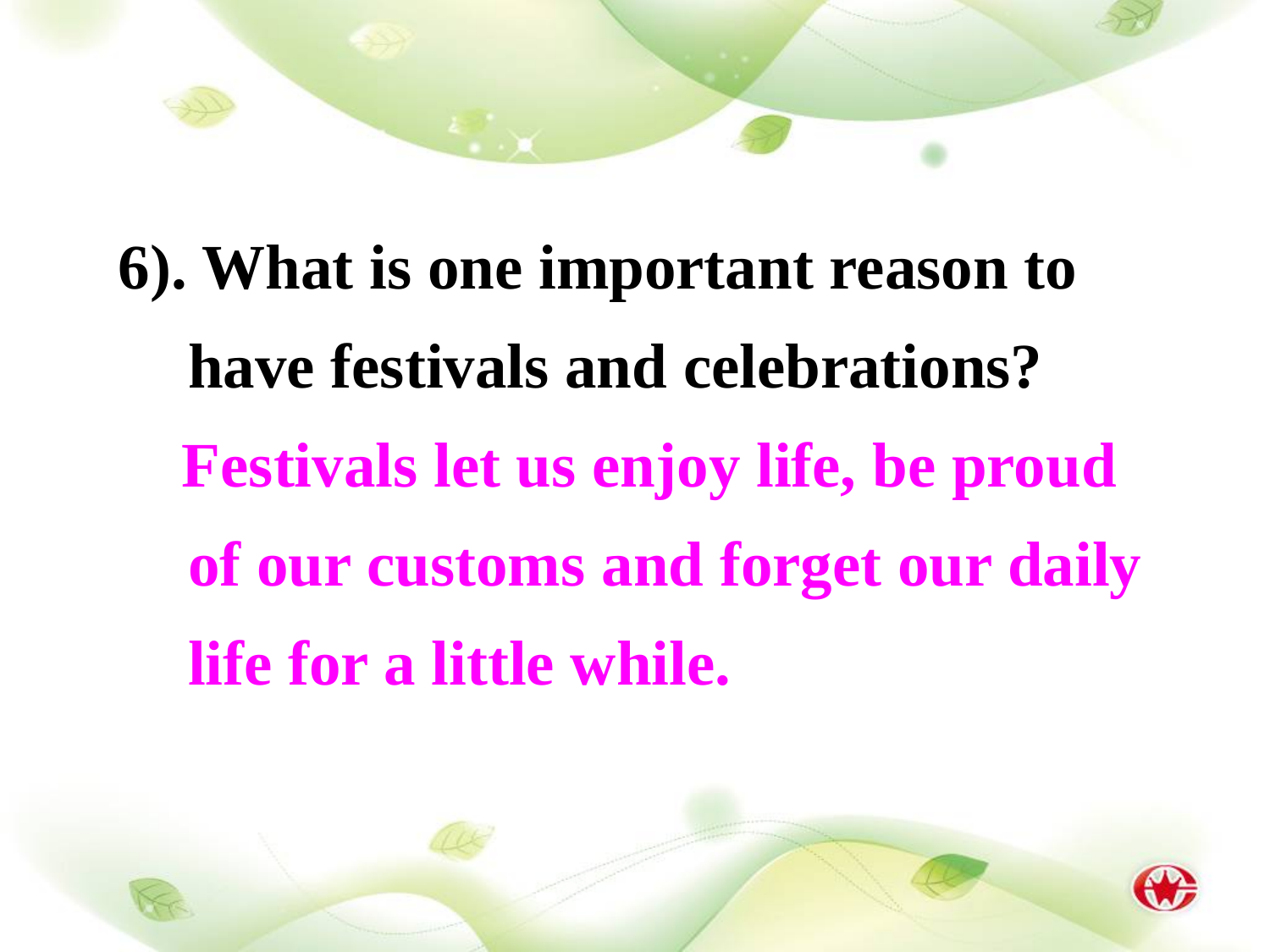

6). What is one important reason to have festivals and celebrations?
    Festivals let us enjoy life, be proud of our customs and forget our daily life for a little while.